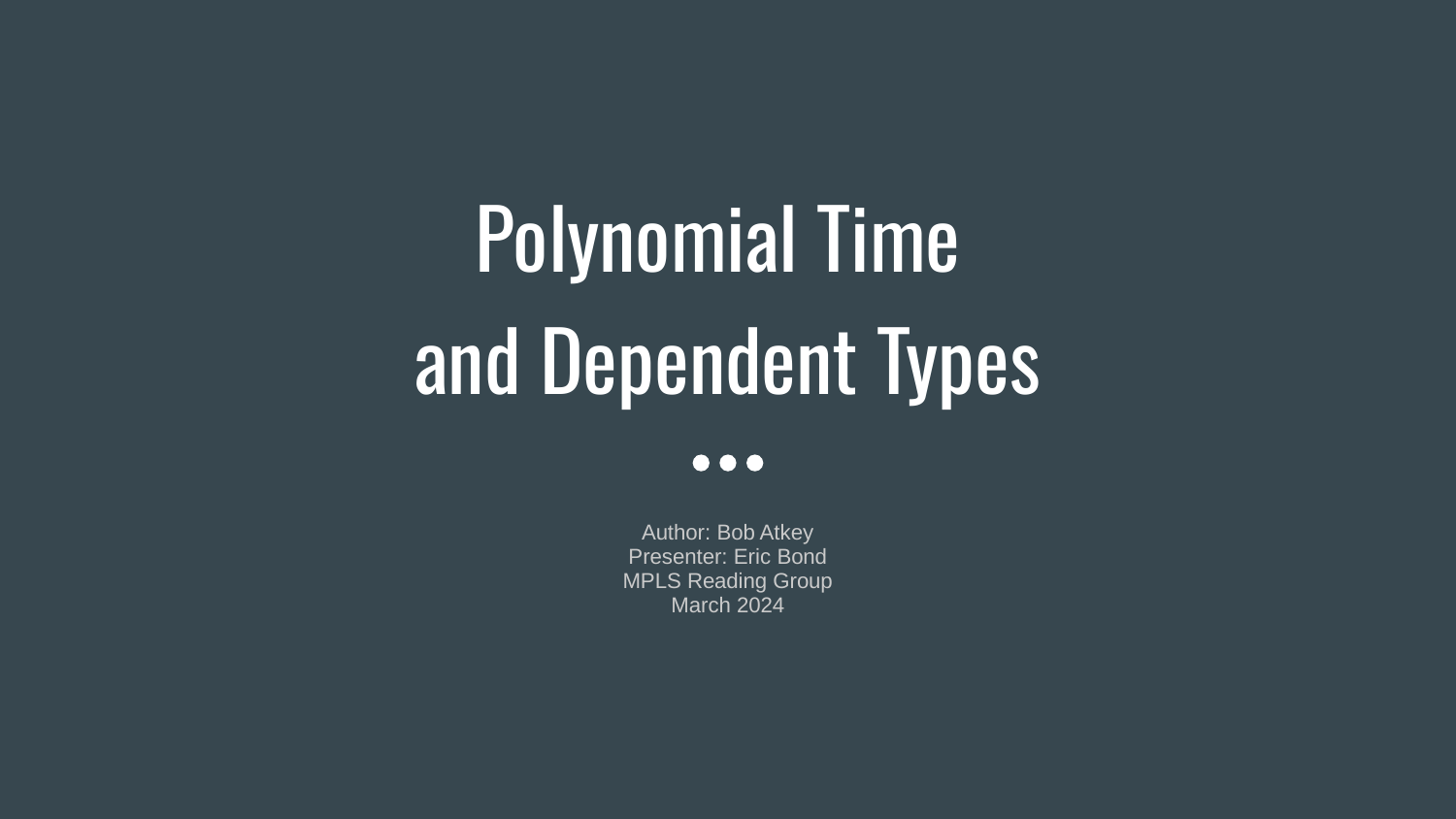

# Polynomial Time
and Dependent Types
Author: Bob Atkey
Presenter: Eric Bond
MPLS Reading Group
March 2024